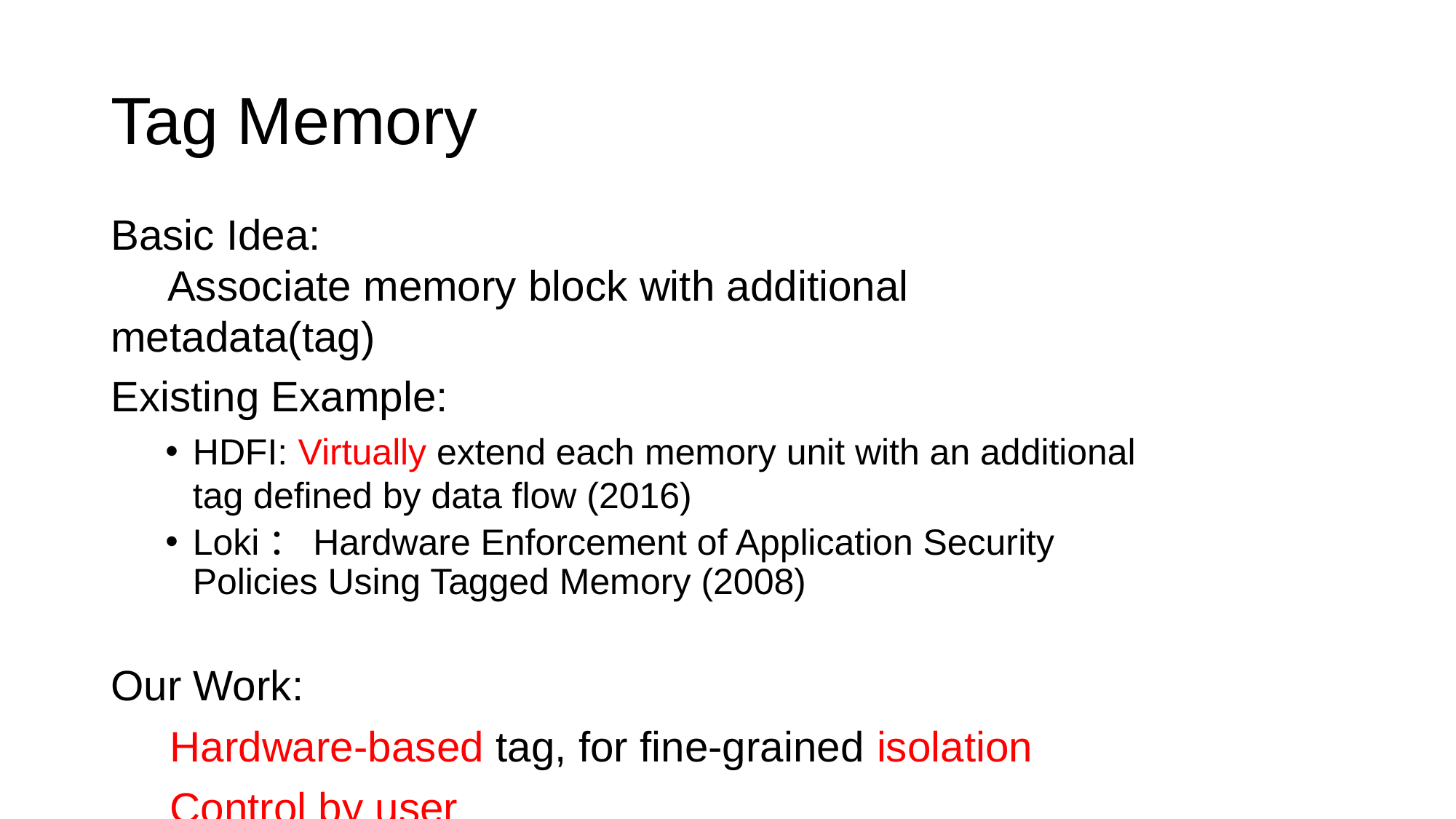

# Tag Memory
Basic Idea:
     Associate memory block with additional metadata(tag)
Existing Example:
HDFI: Virtually extend each memory unit with an additional tag defined by data flow (2016)
Loki：Hardware Enforcement of Application Security Policies Using Tagged Memory (2008)

Our Work:
     Hardware-based tag, for fine-grained isolation
     Control by user